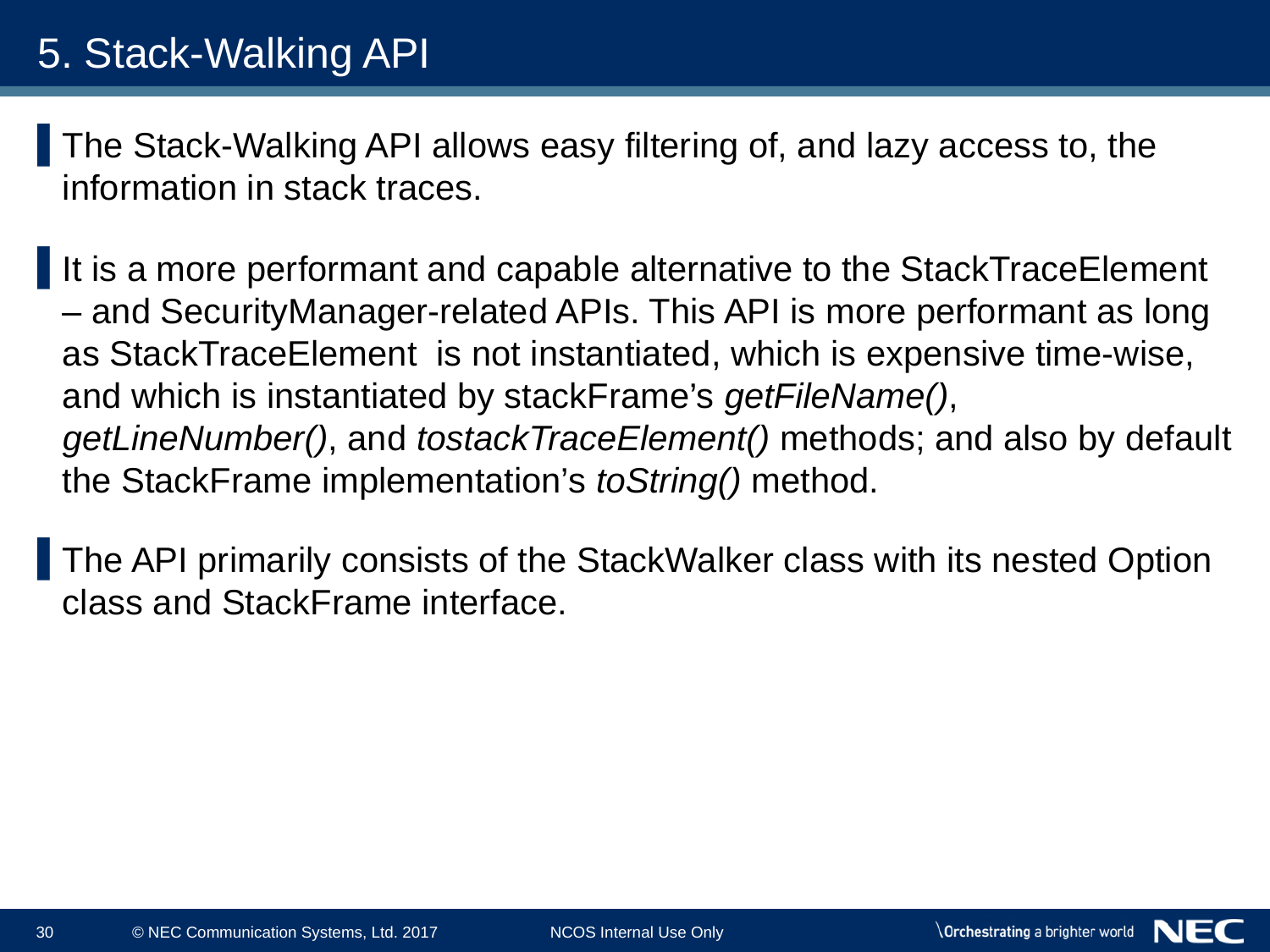

# 5. Stack-Walking API
The Stack-Walking API allows easy filtering of, and lazy access to, the information in stack traces.

It is a more performant and capable alternative to the StackTraceElement – and SecurityManager-related APIs. This API is more performant as long as StackTraceElement  is not instantiated, which is expensive time-wise, and which is instantiated by stackFrame’s getFileName(), getLineNumber(), and tostackTraceElement() methods; and also by default the StackFrame implementation’s toString() method.

The API primarily consists of the StackWalker class with its nested Option class and StackFrame interface.